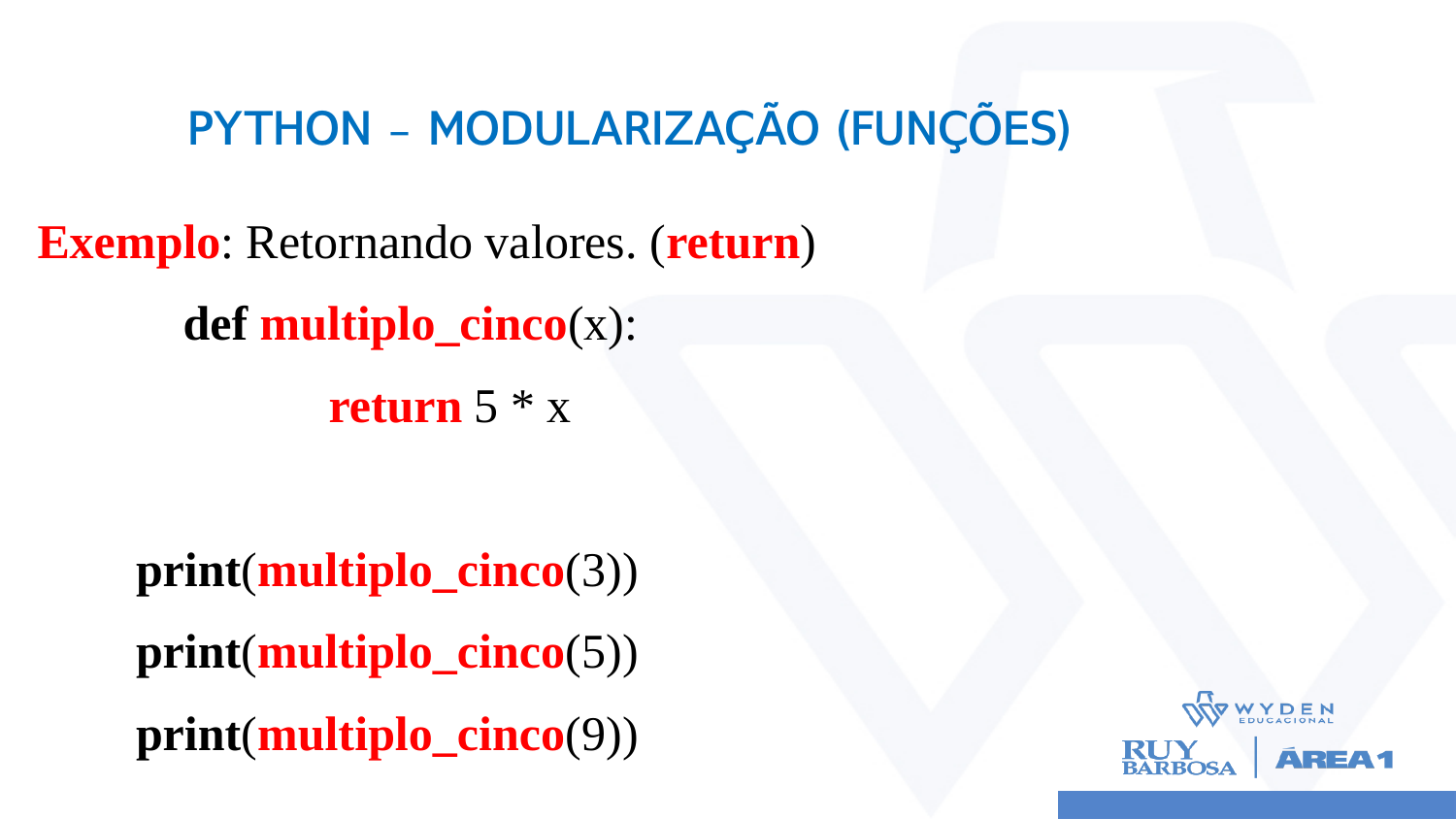

# Python – MODULARIZAÇÃO (Funções)
Exemplo: Retornando valores. (return)
	def multiplo_cinco(x):
  		return 5 * x

print(multiplo_cinco(3))
print(multiplo_cinco(5))
print(multiplo_cinco(9))